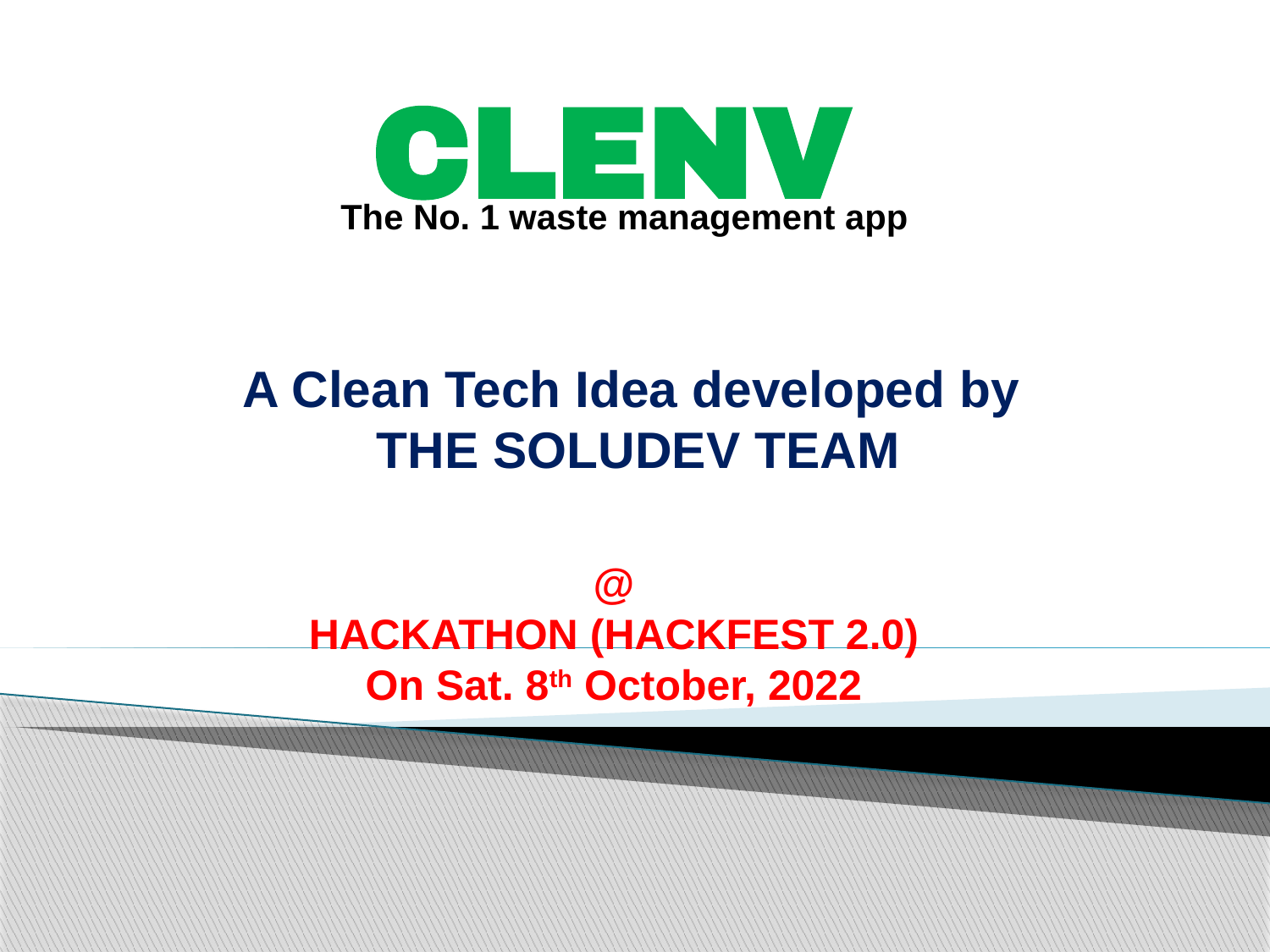

CLENV
The No. 1 waste management app
A Clean Tech Idea developed by
THE SOLUDEV TEAM
@
HACKATHON (HACKFEST 2.0)
On Sat. 8th October, 2022